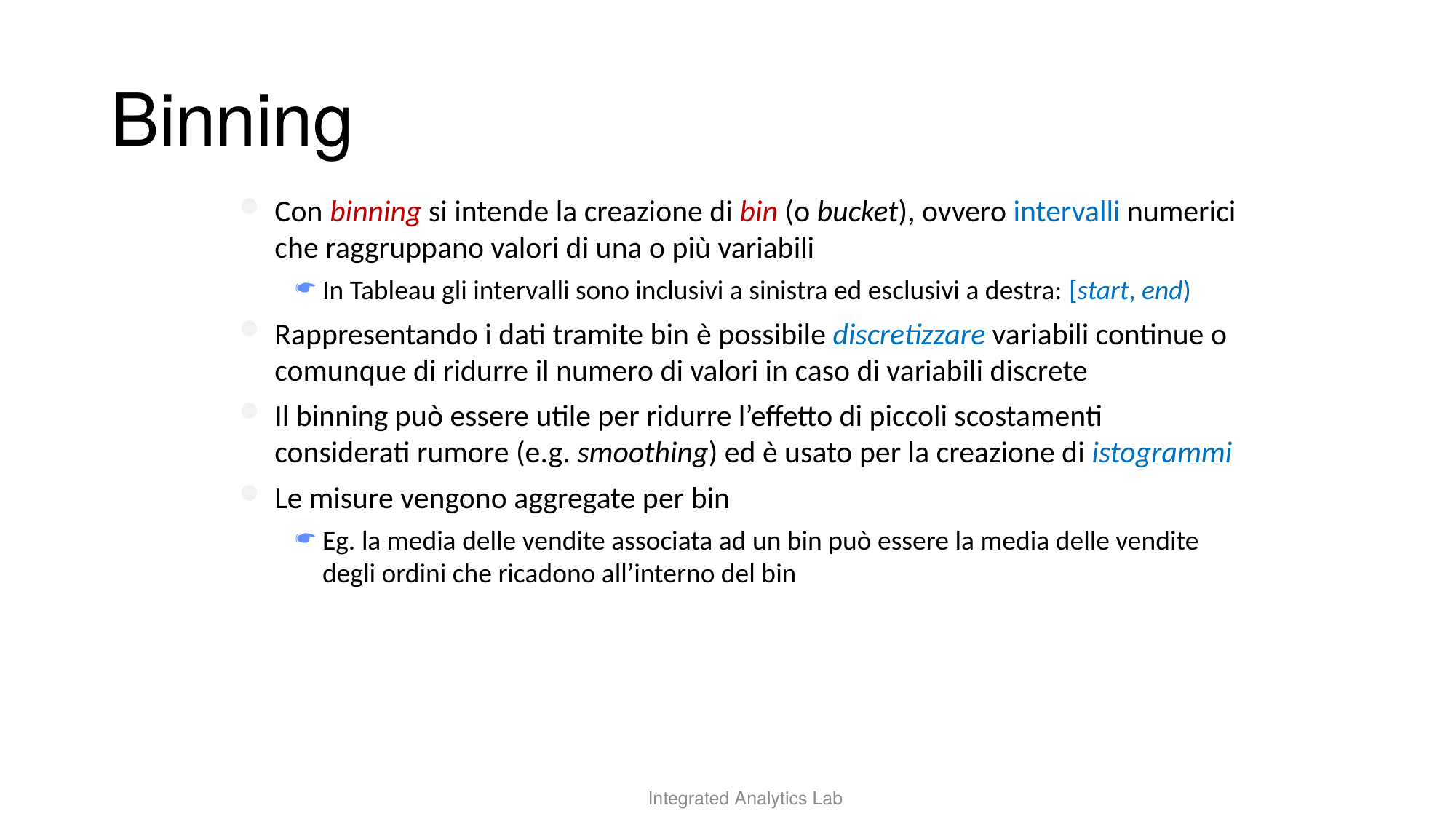

# Binning
Con binning si intende la creazione di bin (o bucket), ovvero intervalli numerici che raggruppano valori di una o più variabili
In Tableau gli intervalli sono inclusivi a sinistra ed esclusivi a destra: [start, end)
Rappresentando i dati tramite bin è possibile discretizzare variabili continue o comunque di ridurre il numero di valori in caso di variabili discrete
Il binning può essere utile per ridurre l’effetto di piccoli scostamenti considerati rumore (e.g. smoothing) ed è usato per la creazione di istogrammi
Le misure vengono aggregate per bin
Eg. la media delle vendite associata ad un bin può essere la media delle vendite degli ordini che ricadono all’interno del bin